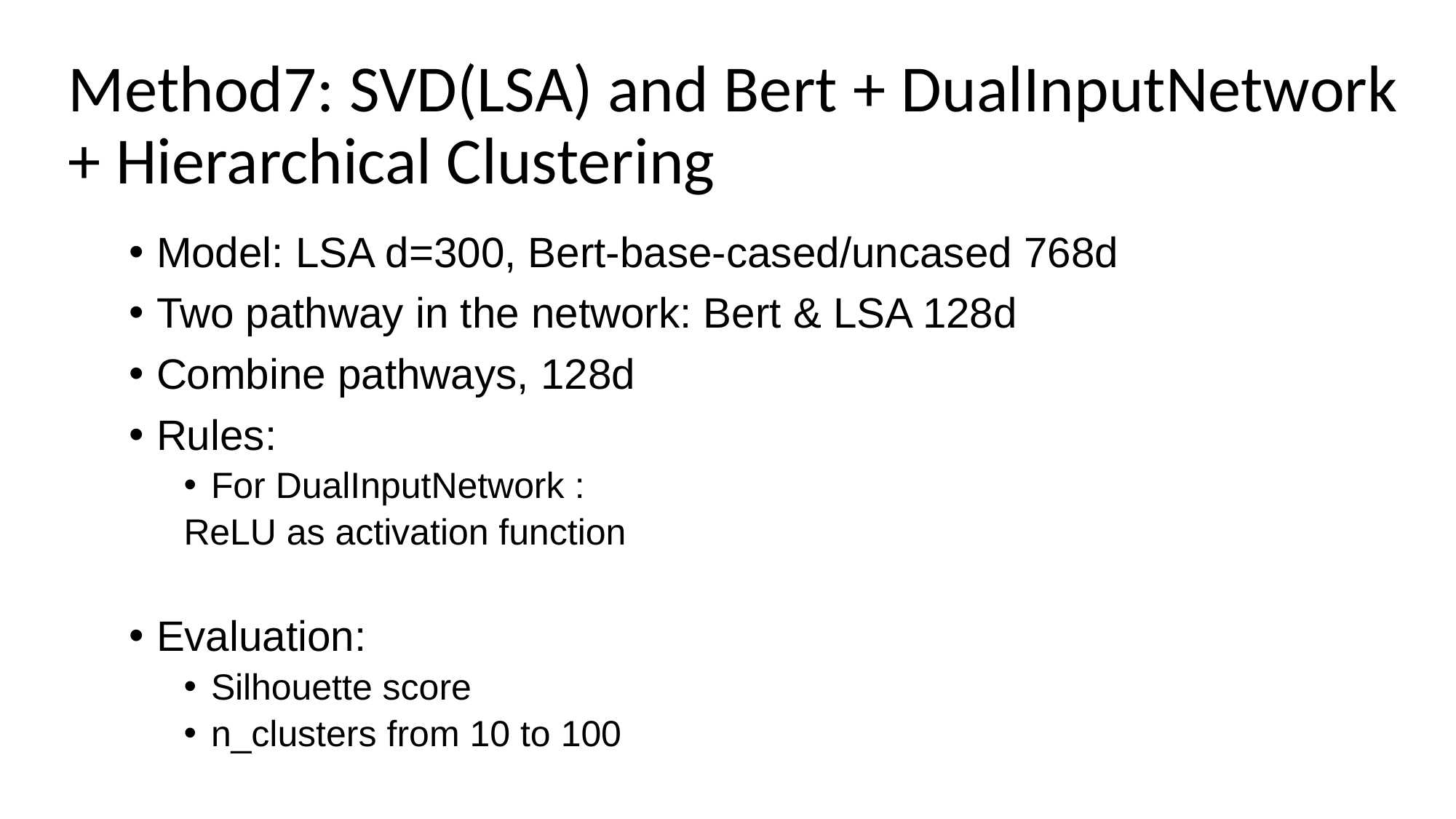

# Method7: SVD(LSA) and Bert + DualInputNetwork + Hierarchical Clustering

Model: LSA d=300, Bert-base-cased/uncased 768d
Two pathway in the network: Bert & LSA 128d
Combine pathways, 128d
Rules:
For DualInputNetwork :
ReLU as activation function

Evaluation:
Silhouette score
n_clusters from 10 to 100